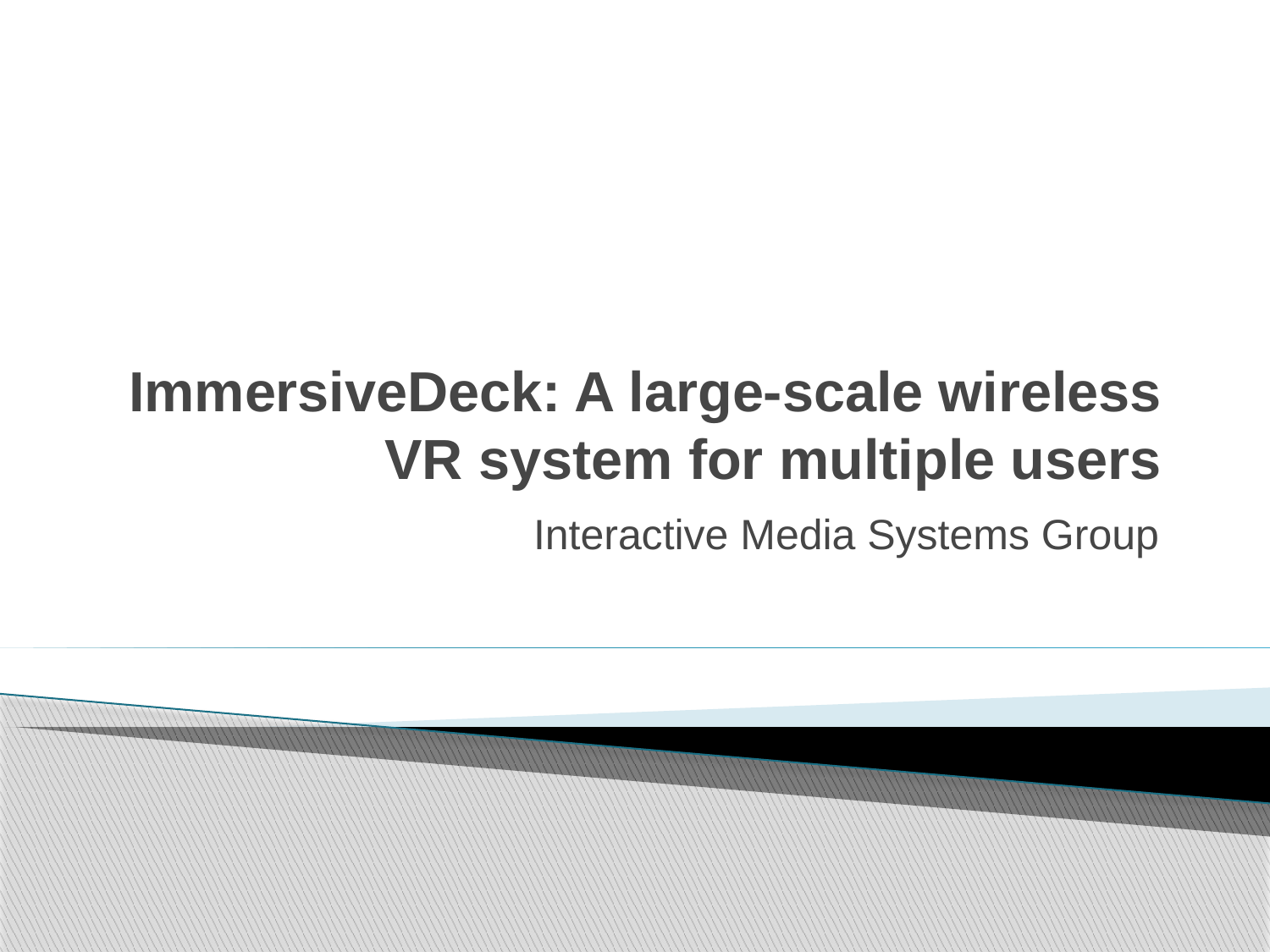

# ImmersiveDeck: A large-scale wireless VR system for multiple users
Interactive Media Systems Group